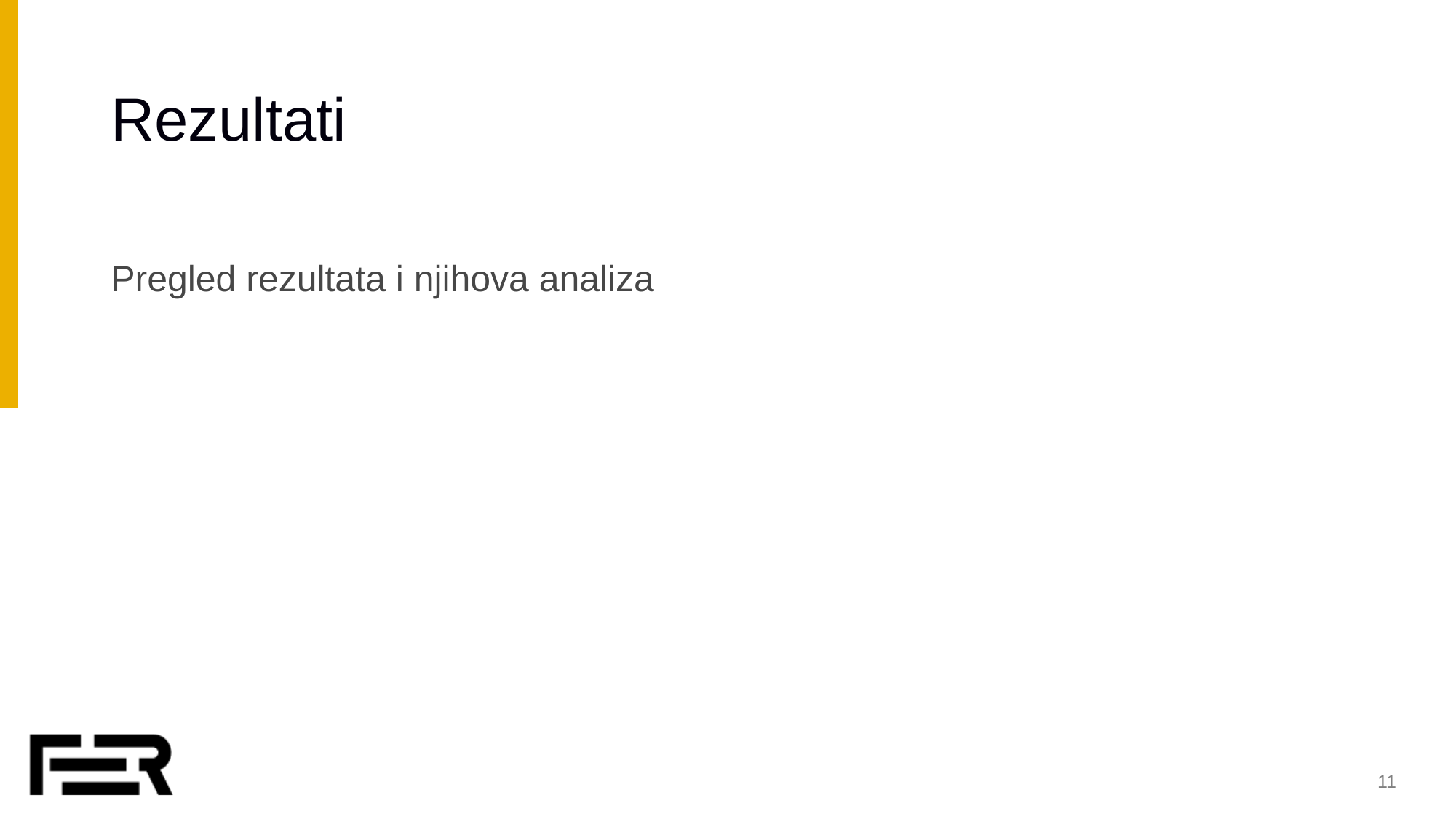

# Rezultati
Pregled rezultata i njihova analiza
11